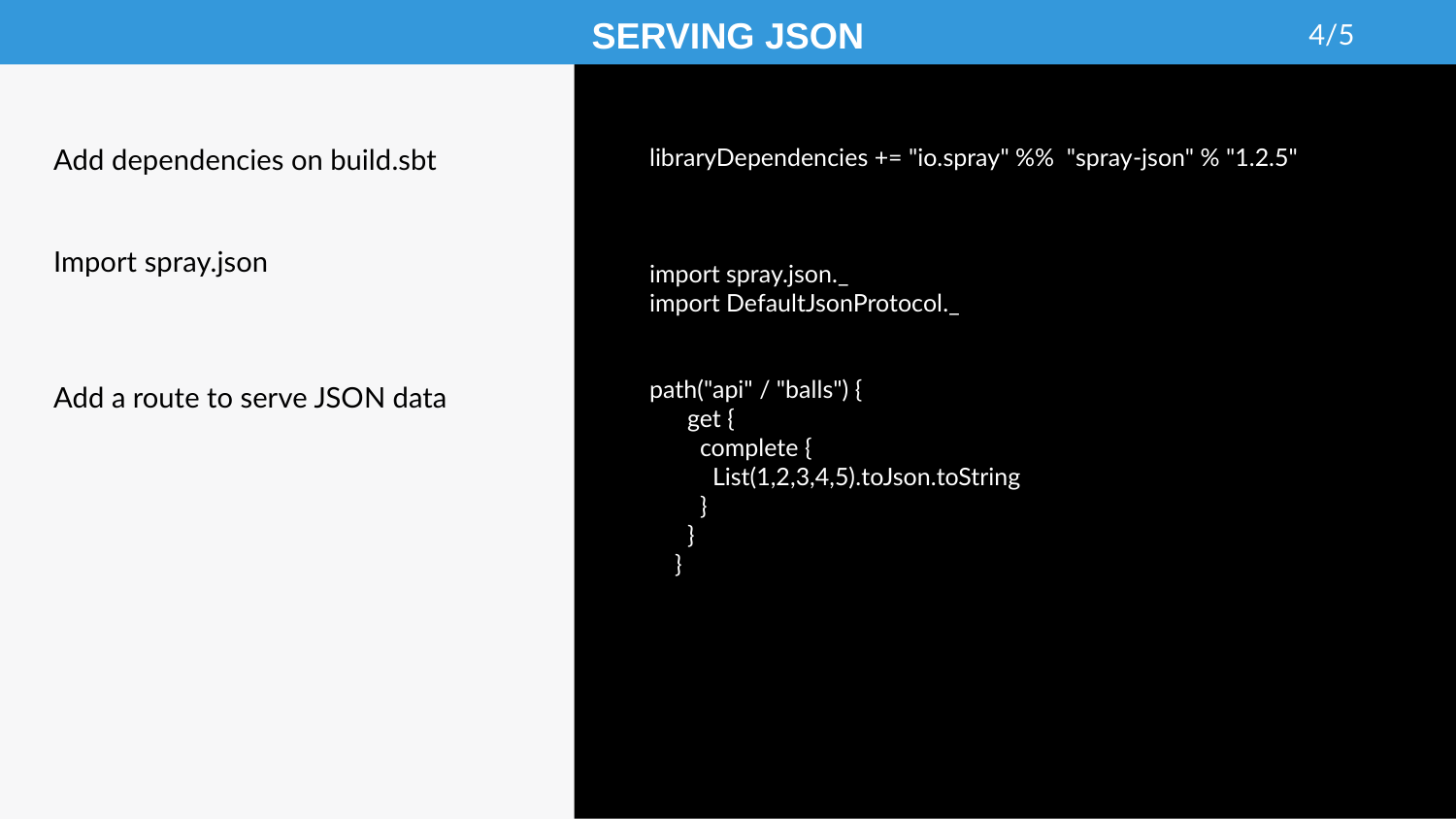

4/5
# SERVING JSON

Add dependencies on build.sbt

Import spray.json

Add a route to serve JSON data

libraryDependencies += "io.spray" %%  "spray-json" % "1.2.5"

import spray.json._
import DefaultJsonProtocol._

path("api" / "balls") {
      get {
        complete {
          List(1,2,3,4,5).toJson.toString
        }
      }
    }